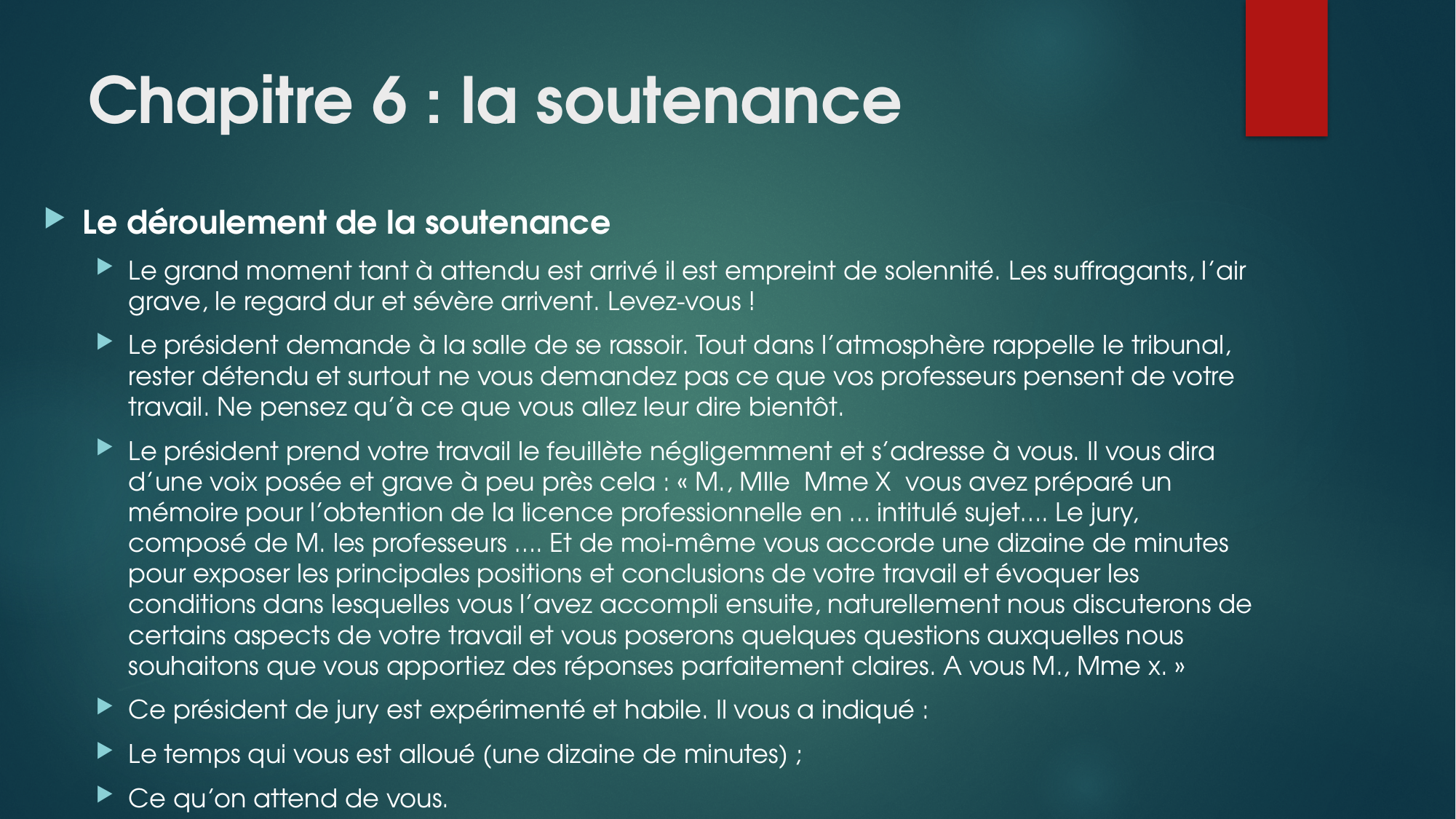

# Chapitre 6 : la soutenance
Le déroulement de la soutenance
Le grand moment tant à attendu est arrivé il est empreint de solennité. Les suffragants, l’air grave, le regard dur et sévère arrivent. Levez-vous !
Le président demande à la salle de se rassoir. Tout dans l’atmosphère rappelle le tribunal,  rester détendu et surtout ne vous demandez pas ce que vos professeurs pensent de votre travail. Ne pensez qu’à ce que vous allez leur dire bientôt.
Le président prend votre travail le feuillète négligemment et s’adresse à vous. Il vous dira d’une voix posée et grave à peu près cela : « M., Mlle  Mme X  vous avez préparé un mémoire pour l’obtention de la licence professionnelle en … intitulé sujet…. Le jury, composé de M. les professeurs …. Et de moi-même vous accorde une dizaine de minutes  pour exposer les principales positions et conclusions de votre travail et évoquer les conditions dans lesquelles vous l’avez accompli ensuite, naturellement nous discuterons de certains aspects de votre travail et vous poserons quelques questions auxquelles nous souhaitons que vous apportiez des réponses parfaitement claires. A vous M., Mme x. »
Ce président de jury est expérimenté et habile. Il vous a indiqué :
Le temps qui vous est alloué (une dizaine de minutes) ;
Ce qu’on attend de vous.